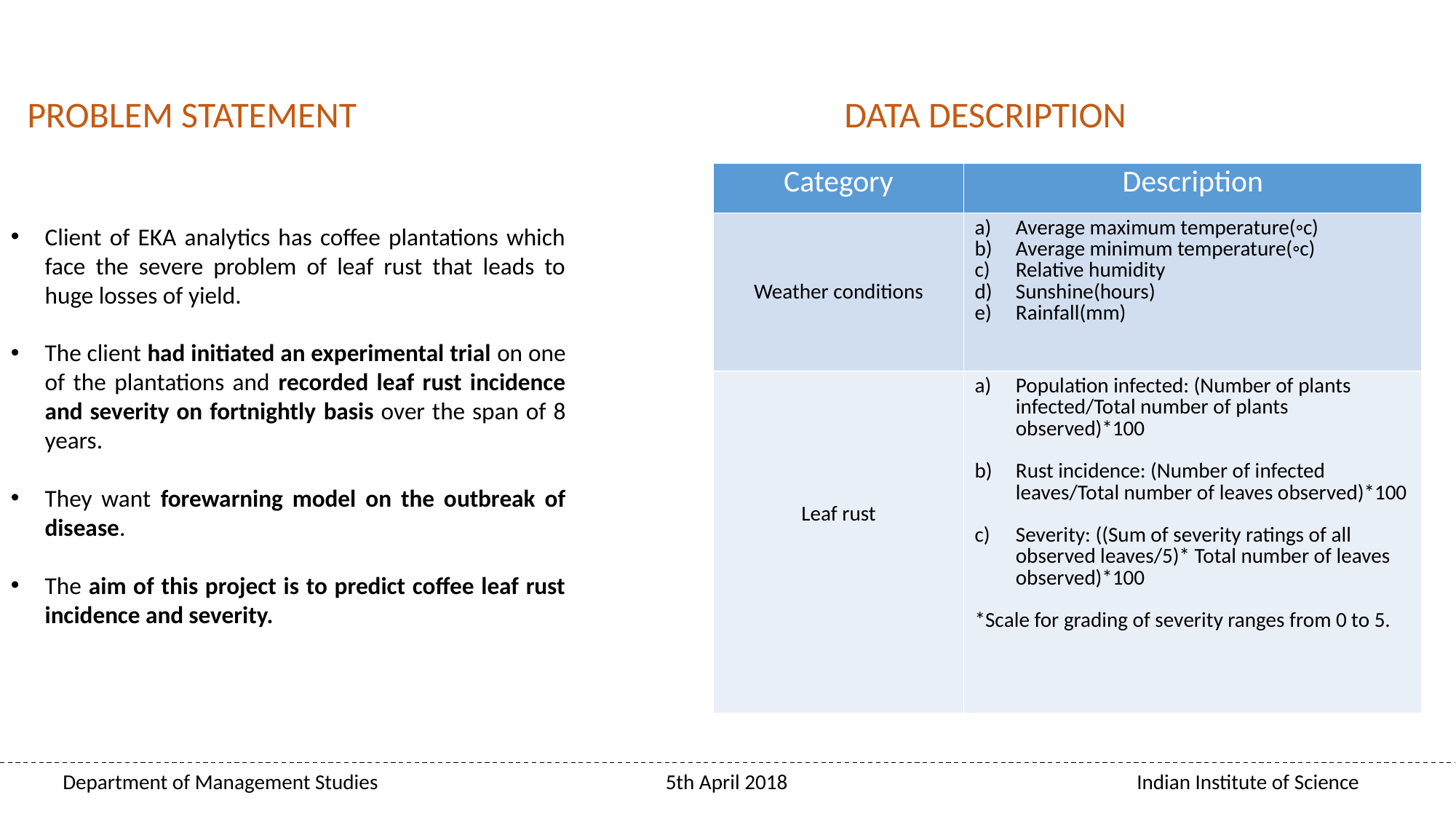

#
PROBLEM STATEMENT
DATA DESCRIPTION
| Category | Description |
| --- | --- |
| Weather conditions | Average maximum temperature(◦c) Average minimum temperature(◦c) Relative humidity Sunshine(hours) Rainfall(mm) |
| Leaf rust | Population infected: (Number of plants infected/Total number of plants observed)\*100 Rust incidence: (Number of infected leaves/Total number of leaves observed)\*100 Severity: ((Sum of severity ratings of all observed leaves/5)\* Total number of leaves observed)\*100 \*Scale for grading of severity ranges from 0 to 5. |

Client of EKA analytics has coffee plantations which face the severe problem of leaf rust that leads to huge losses of yield.

The client had initiated an experimental trial on one of the plantations and recorded leaf rust incidence and severity on fortnightly basis over the span of 8 years.

They want forewarning model on the outbreak of disease.

The aim of this project is to predict coffee leaf rust incidence and severity.
           Department of Management Studies 			5th April 2018                                                                          Indian Institute of Science